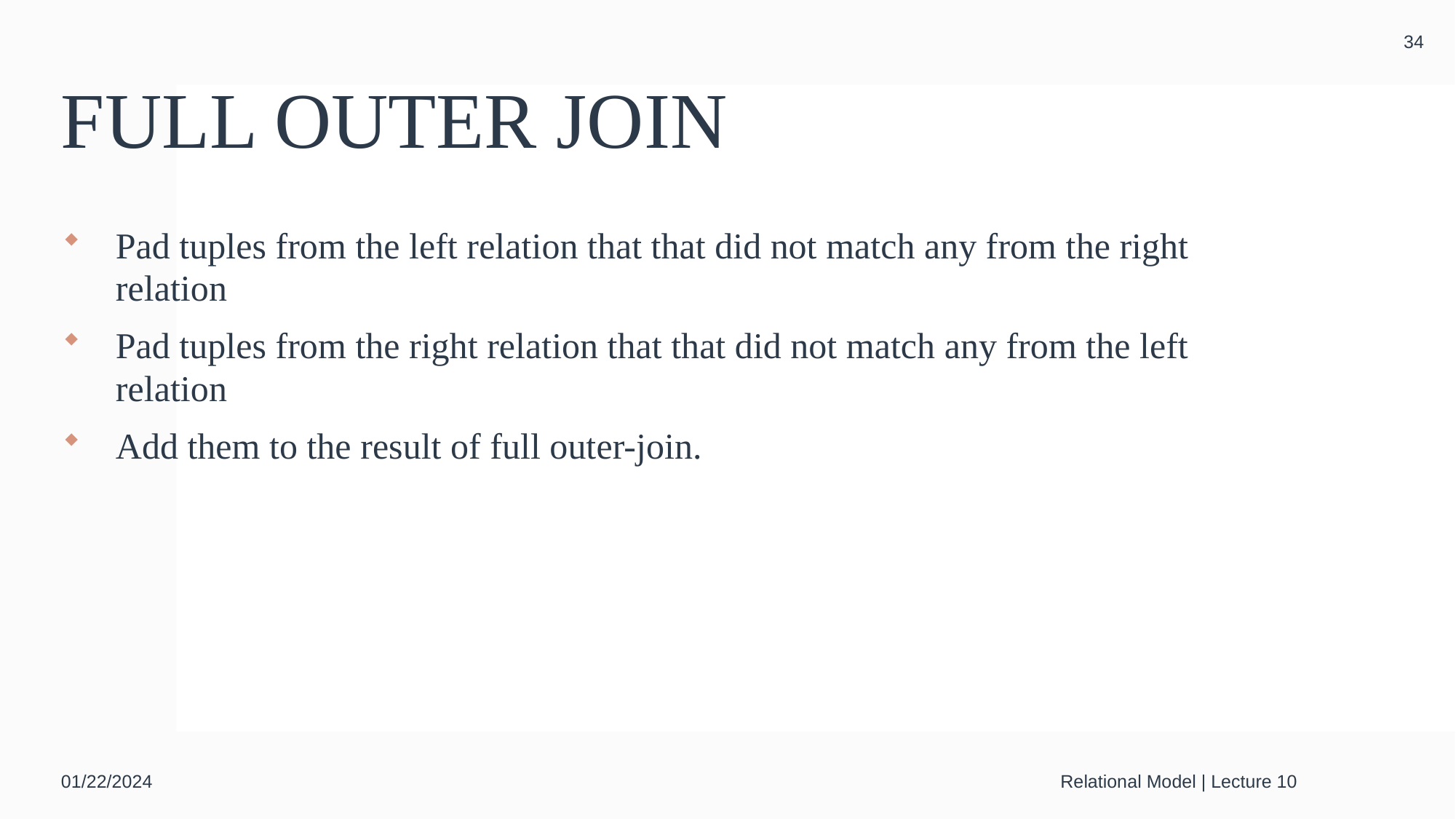

34
# FULL OUTER JOIN
Pad tuples from the left relation that that did not match any from the right relation
Pad tuples from the right relation that that did not match any from the left relation
Add them to the result of full outer-join.
01/22/2024
Relational Model | Lecture 10